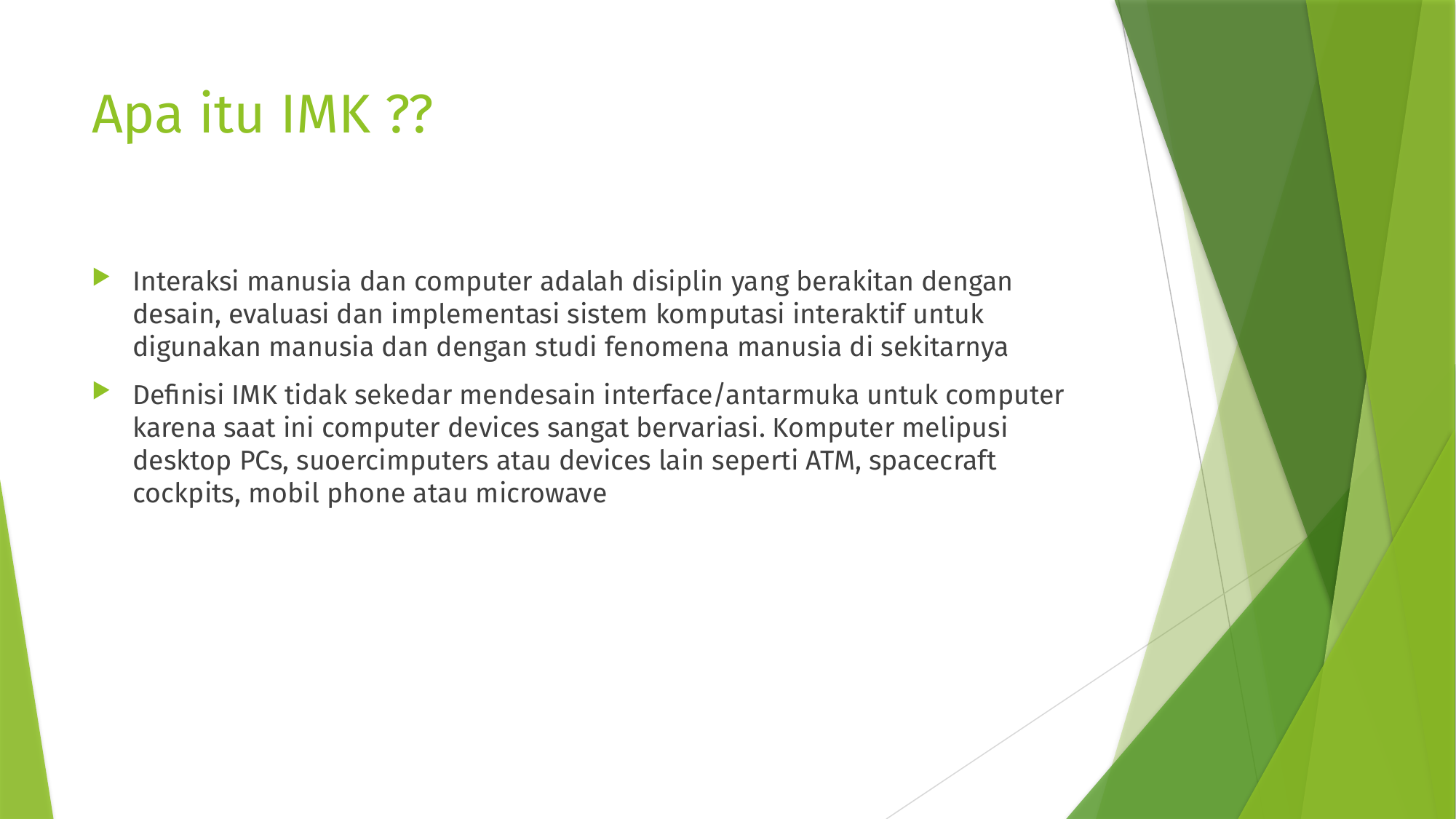

# Apa itu IMK ??
Interaksi manusia dan computer adalah disiplin yang berakitan dengan desain, evaluasi dan implementasi sistem komputasi interaktif untuk digunakan manusia dan dengan studi fenomena manusia di sekitarnya
Definisi IMK tidak sekedar mendesain interface/antarmuka untuk computer karena saat ini computer devices sangat bervariasi. Komputer melipusi desktop PCs, suoercimputers atau devices lain seperti ATM, spacecraft cockpits, mobil phone atau microwave